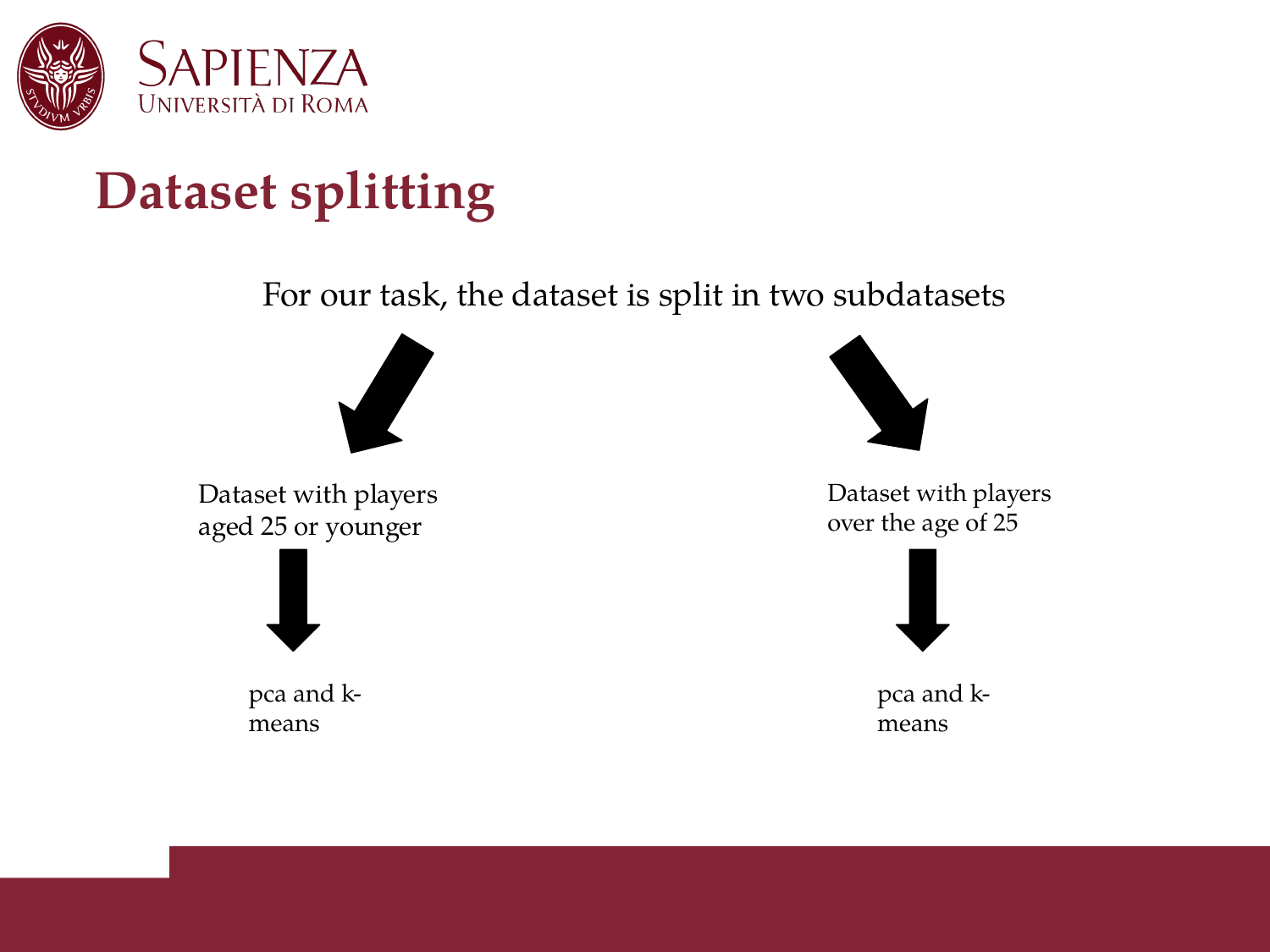

# Dataset splitting
For our task, the dataset is split in two subdatasets

Dataset with players aged 25 or younger
Dataset with players over the age of 25

pca and k-means
pca and k-means